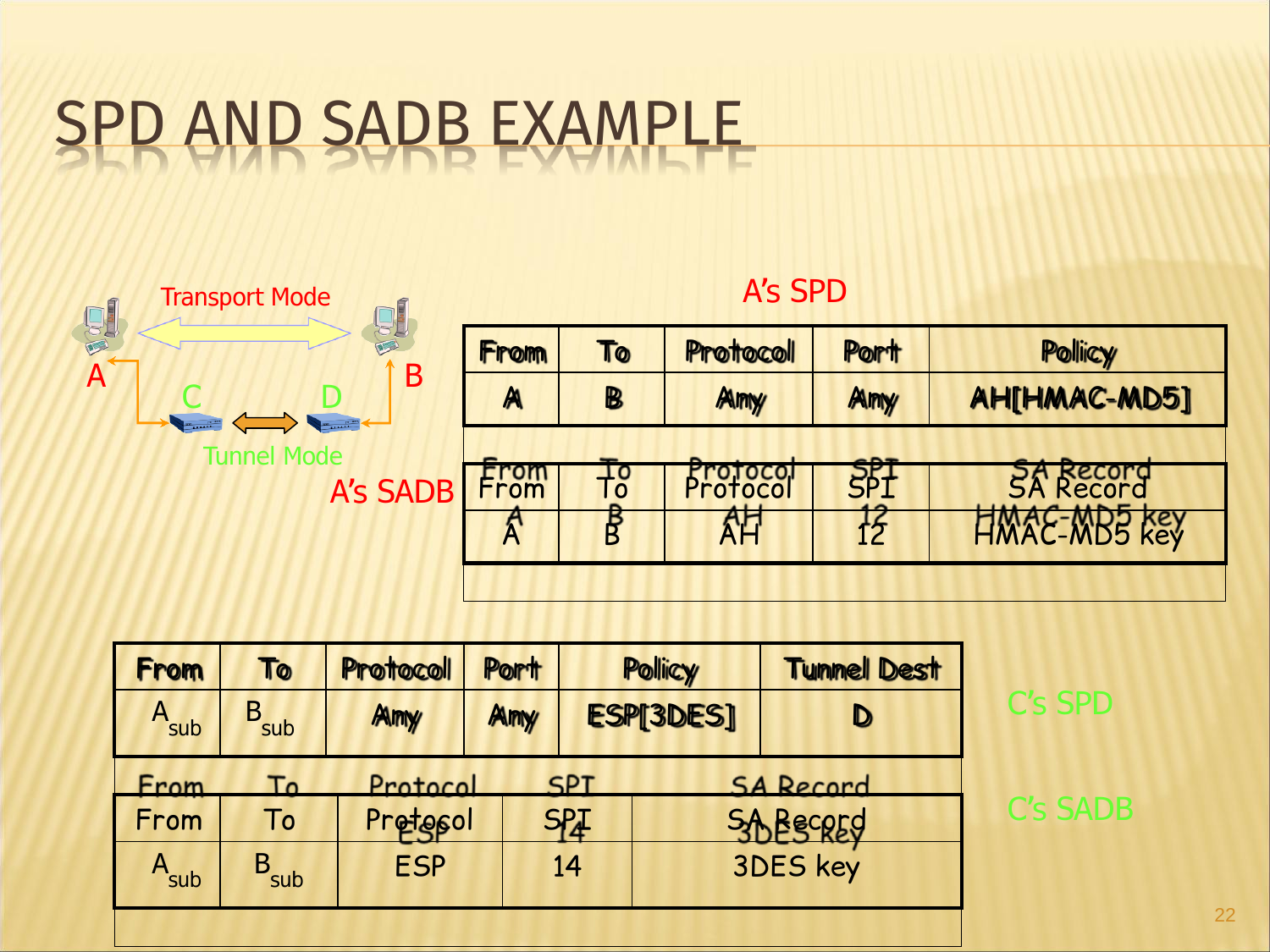

# SPD AND SADB EXAMPLE

A’s SPD
Transport Mode

| From | To | Protocol | Port | Policy |
| --- | --- | --- | --- | --- |
| A | B | Any | Any | AH[HMAC-MD5] |
|  |  |  |  |  |
| From | To | Protocol | SPI | SA Record |
| A | B | AH | 12 | HMAC-MD5 key |
|  |  |  |  |  |
A
B
C
D
Tunnel Mode

A’s SADB

| From | To | Protocol |  | Port |  | Policy |  | Tunnel Dest |
| --- | --- | --- | --- | --- | --- | --- | --- | --- |
| Asub | Bsub | Any |  | Any |  | ESP[3DES] |  | D |
|  |  |  |  |  |  |  |  |  |
| From | To |  | Protocol |  | SPI |  | SA Record |  |
| Asub | Bsub |  | ESP |  | 14 |  | 3DES key |  |
|  |  |  |  |  |  |  |  |  |
C’s SPD

C’s SADB

22